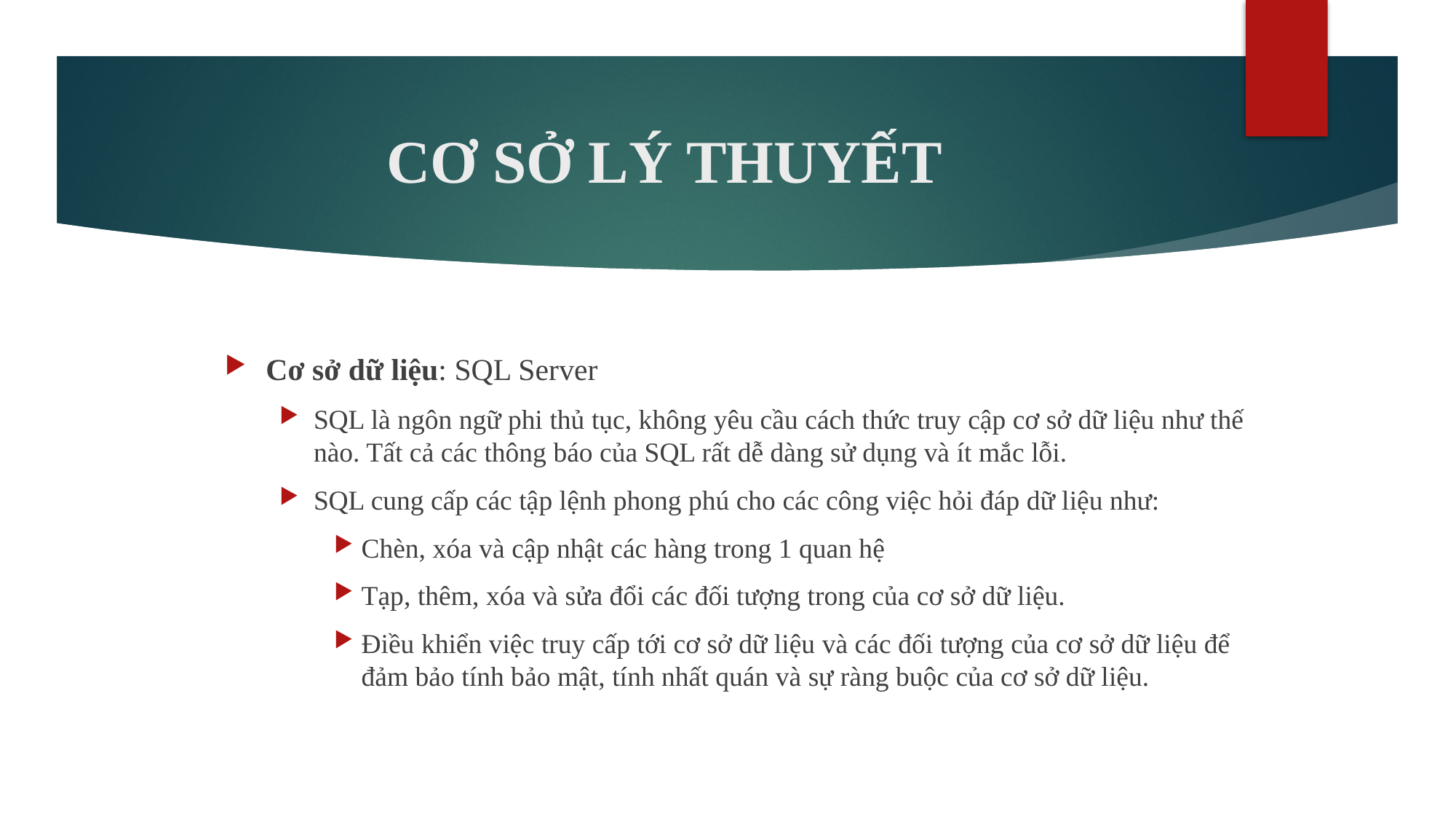

# CƠ SỞ LÝ THUYẾT
Cơ sở dữ liệu: SQL Server
SQL là ngôn ngữ phi thủ tục, không yêu cầu cách thức truy cập cơ sở dữ liệu như thế nào. Tất cả các thông báo của SQL rất dễ dàng sử dụng và ít mắc lỗi.
SQL cung cấp các tập lệnh phong phú cho các công việc hỏi đáp dữ liệu như:
Chèn, xóa và cập nhật các hàng trong 1 quan hệ
Tạp, thêm, xóa và sửa đổi các đối tượng trong của cơ sở dữ liệu.
Điều khiển việc truy cấp tới cơ sở dữ liệu và các đối tượng của cơ sở dữ liệu để đảm bảo tính bảo mật, tính nhất quán và sự ràng buộc của cơ sở dữ liệu.